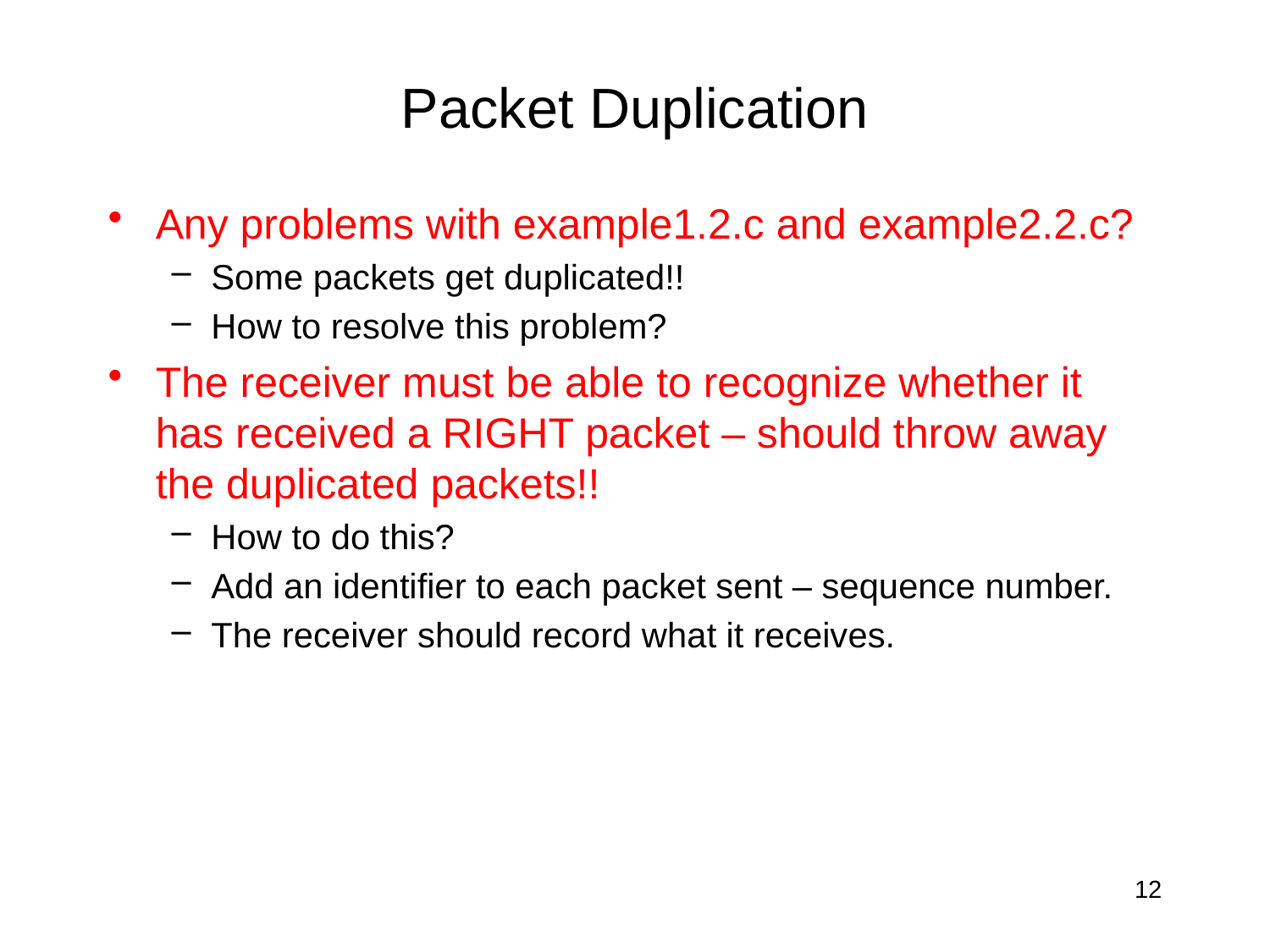

# Packet Duplication
Any problems with example1.2.c and example2.2.c?
Some packets get duplicated!!
How to resolve this problem?
The receiver must be able to recognize whether it has received a RIGHT packet – should throw away the duplicated packets!!
How to do this?
Add an identifier to each packet sent – sequence number.
The receiver should record what it receives.

12